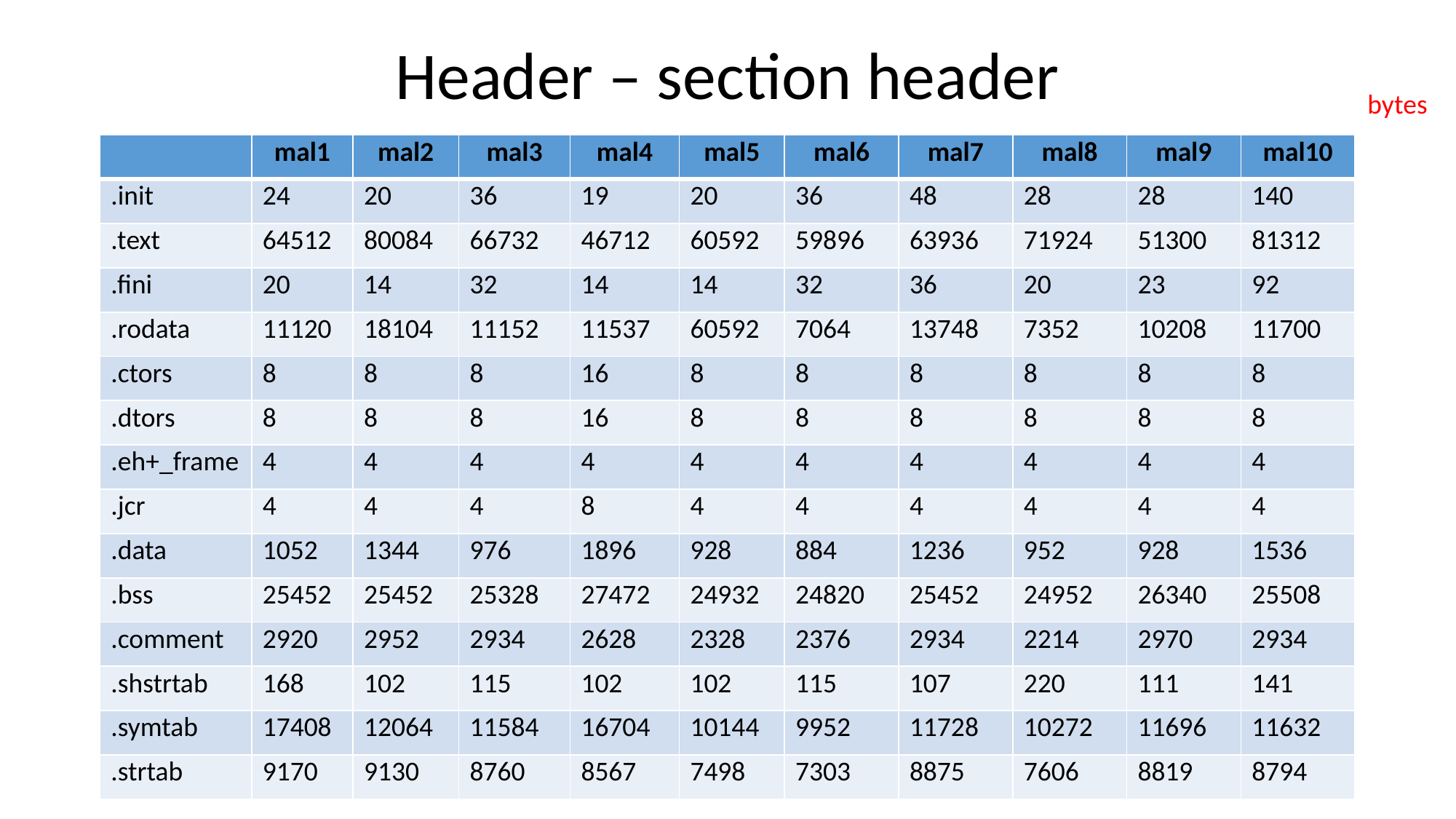

# Header – section header
bytes
|  | mal1 | mal2 | mal3 | mal4 | mal5 | mal6 | mal7 | mal8 | mal9 | mal10 |
| --- | --- | --- | --- | --- | --- | --- | --- | --- | --- | --- |
| .init | 24 | 20 | 36 | 19 | 20 | 36 | 48 | 28 | 28 | 140 |
| .text | 64512 | 80084 | 66732 | 46712 | 60592 | 59896 | 63936 | 71924 | 51300 | 81312 |
| .fini | 20 | 14 | 32 | 14 | 14 | 32 | 36 | 20 | 23 | 92 |
| .rodata | 11120 | 18104 | 11152 | 11537 | 60592 | 7064 | 13748 | 7352 | 10208 | 11700 |
| .ctors | 8 | 8 | 8 | 16 | 8 | 8 | 8 | 8 | 8 | 8 |
| .dtors | 8 | 8 | 8 | 16 | 8 | 8 | 8 | 8 | 8 | 8 |
| .eh+\_frame | 4 | 4 | 4 | 4 | 4 | 4 | 4 | 4 | 4 | 4 |
| .jcr | 4 | 4 | 4 | 8 | 4 | 4 | 4 | 4 | 4 | 4 |
| .data | 1052 | 1344 | 976 | 1896 | 928 | 884 | 1236 | 952 | 928 | 1536 |
| .bss | 25452 | 25452 | 25328 | 27472 | 24932 | 24820 | 25452 | 24952 | 26340 | 25508 |
| .comment | 2920 | 2952 | 2934 | 2628 | 2328 | 2376 | 2934 | 2214 | 2970 | 2934 |
| .shstrtab | 168 | 102 | 115 | 102 | 102 | 115 | 107 | 220 | 111 | 141 |
| .symtab | 17408 | 12064 | 11584 | 16704 | 10144 | 9952 | 11728 | 10272 | 11696 | 11632 |
| .strtab | 9170 | 9130 | 8760 | 8567 | 7498 | 7303 | 8875 | 7606 | 8819 | 8794 |